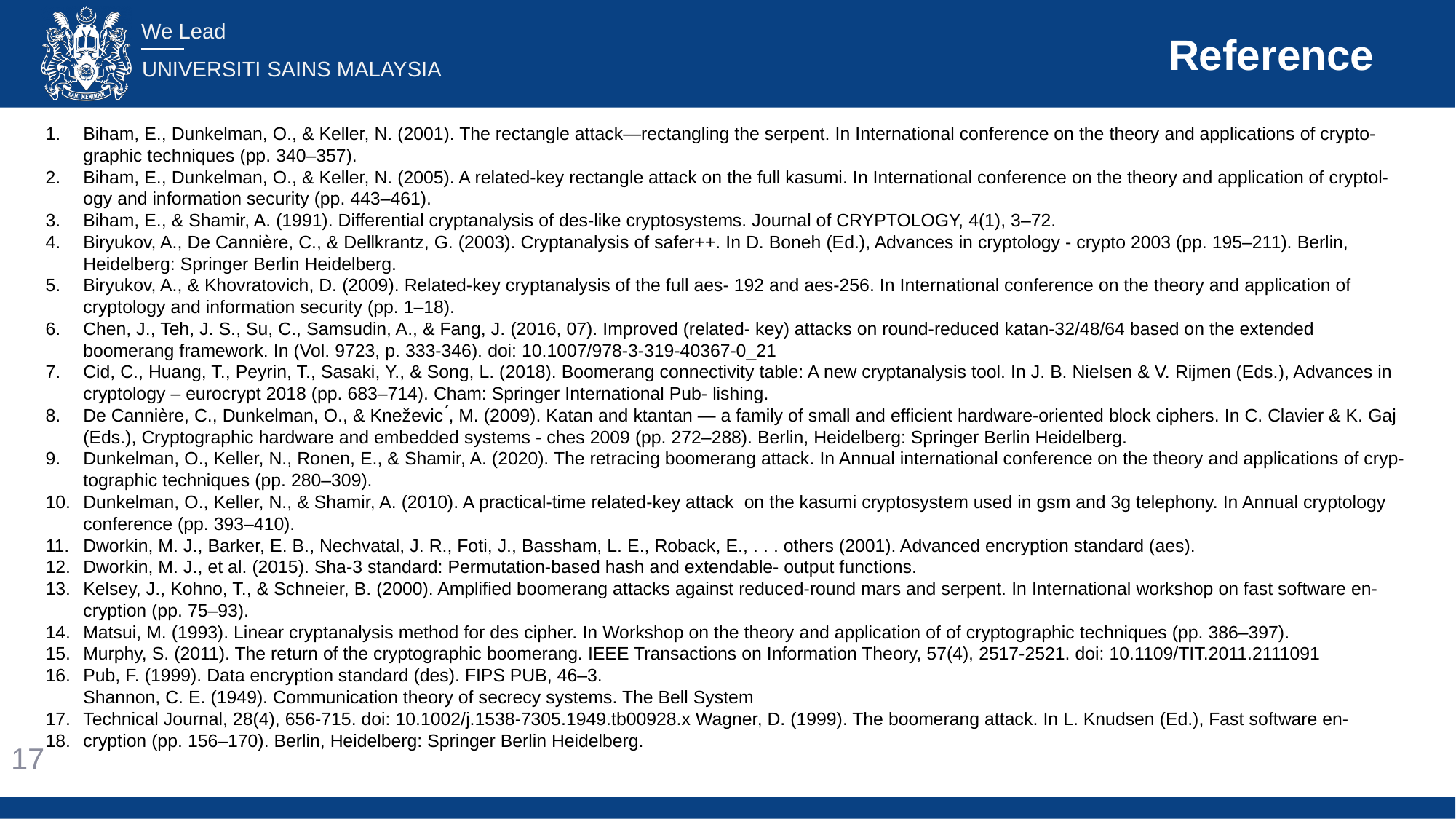

# Reference
Biham, E., Dunkelman, O., & Keller, N. (2001). The rectangle attack—rectangling the serpent. In International conference on the theory and applications of crypto- graphic techniques (pp. 340–357).
Biham, E., Dunkelman, O., & Keller, N. (2005). A related-key rectangle attack on the full kasumi. In International conference on the theory and application of cryptol- ogy and information security (pp. 443–461).
Biham, E., & Shamir, A. (1991). Differential cryptanalysis of des-like cryptosystems. Journal of CRYPTOLOGY, 4(1), 3–72.
Biryukov, A., De Cannière, C., & Dellkrantz, G. (2003). Cryptanalysis of safer++. In D. Boneh (Ed.), Advances in cryptology - crypto 2003 (pp. 195–211). Berlin, Heidelberg: Springer Berlin Heidelberg.
Biryukov, A., & Khovratovich, D. (2009). Related-key cryptanalysis of the full aes- 192 and aes-256. In International conference on the theory and application of cryptology and information security (pp. 1–18).
Chen, J., Teh, J. S., Su, C., Samsudin, A., & Fang, J. (2016, 07). Improved (related- key) attacks on round-reduced katan-32/48/64 based on the extended boomerang framework. In (Vol. 9723, p. 333-346). doi: 10.1007/978-3-319-40367-0_21
Cid, C., Huang, T., Peyrin, T., Sasaki, Y., & Song, L. (2018). Boomerang connectivity table: A new cryptanalysis tool. In J. B. Nielsen & V. Rijmen (Eds.), Advances in cryptology – eurocrypt 2018 (pp. 683–714). Cham: Springer International Pub- lishing.
De Cannière, C., Dunkelman, O., & Kneževic ́, M. (2009). Katan and ktantan — a family of small and efficient hardware-oriented block ciphers. In C. Clavier & K. Gaj (Eds.), Cryptographic hardware and embedded systems - ches 2009 (pp. 272–288). Berlin, Heidelberg: Springer Berlin Heidelberg.
Dunkelman, O., Keller, N., Ronen, E., & Shamir, A. (2020). The retracing boomerang attack. In Annual international conference on the theory and applications of cryp- tographic techniques (pp. 280–309).
Dunkelman, O., Keller, N., & Shamir, A. (2010). A practical-time related-key attack  on the kasumi cryptosystem used in gsm and 3g telephony. In Annual cryptology conference (pp. 393–410).
Dworkin, M. J., Barker, E. B., Nechvatal, J. R., Foti, J., Bassham, L. E., Roback, E., . . . others (2001). Advanced encryption standard (aes).
Dworkin, M. J., et al. (2015). Sha-3 standard: Permutation-based hash and extendable- output functions.
Kelsey, J., Kohno, T., & Schneier, B. (2000). Amplified boomerang attacks against reduced-round mars and serpent. In International workshop on fast software en- cryption (pp. 75–93).
Matsui, M. (1993). Linear cryptanalysis method for des cipher. In Workshop on the theory and application of of cryptographic techniques (pp. 386–397).
Murphy, S. (2011). The return of the cryptographic boomerang. IEEE Transactions on Information Theory, 57(4), 2517-2521. doi: 10.1109/TIT.2011.2111091
Pub, F. (1999). Data encryption standard (des). FIPS PUB, 46–3.
Shannon, C. E. (1949). Communication theory of secrecy systems. The Bell System
Technical Journal, 28(4), 656-715. doi: 10.1002/j.1538-7305.1949.tb00928.x Wagner, D. (1999). The boomerang attack. In L. Knudsen (Ed.), Fast software en-
cryption (pp. 156–170). Berlin, Heidelberg: Springer Berlin Heidelberg.

17